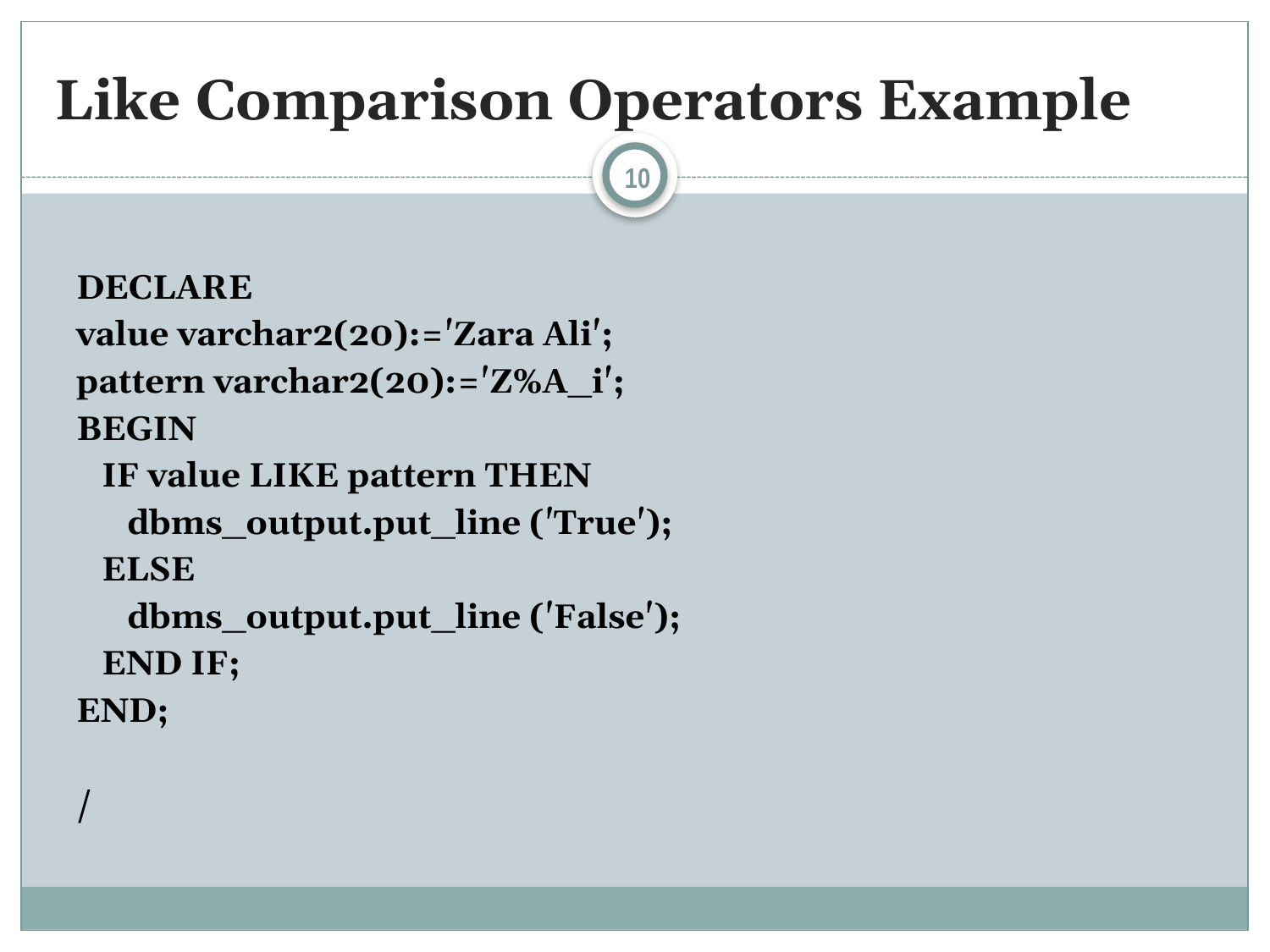

# Like Comparison Operators Example
10

DECLARE
value varchar2(20):='Zara Ali';
pattern varchar2(20):='Z%A_i';
BEGIN
   IF value LIKE pattern THEN
      dbms_output.put_line ('True');
   ELSE
      dbms_output.put_line ('False');
   END IF;
END;

/